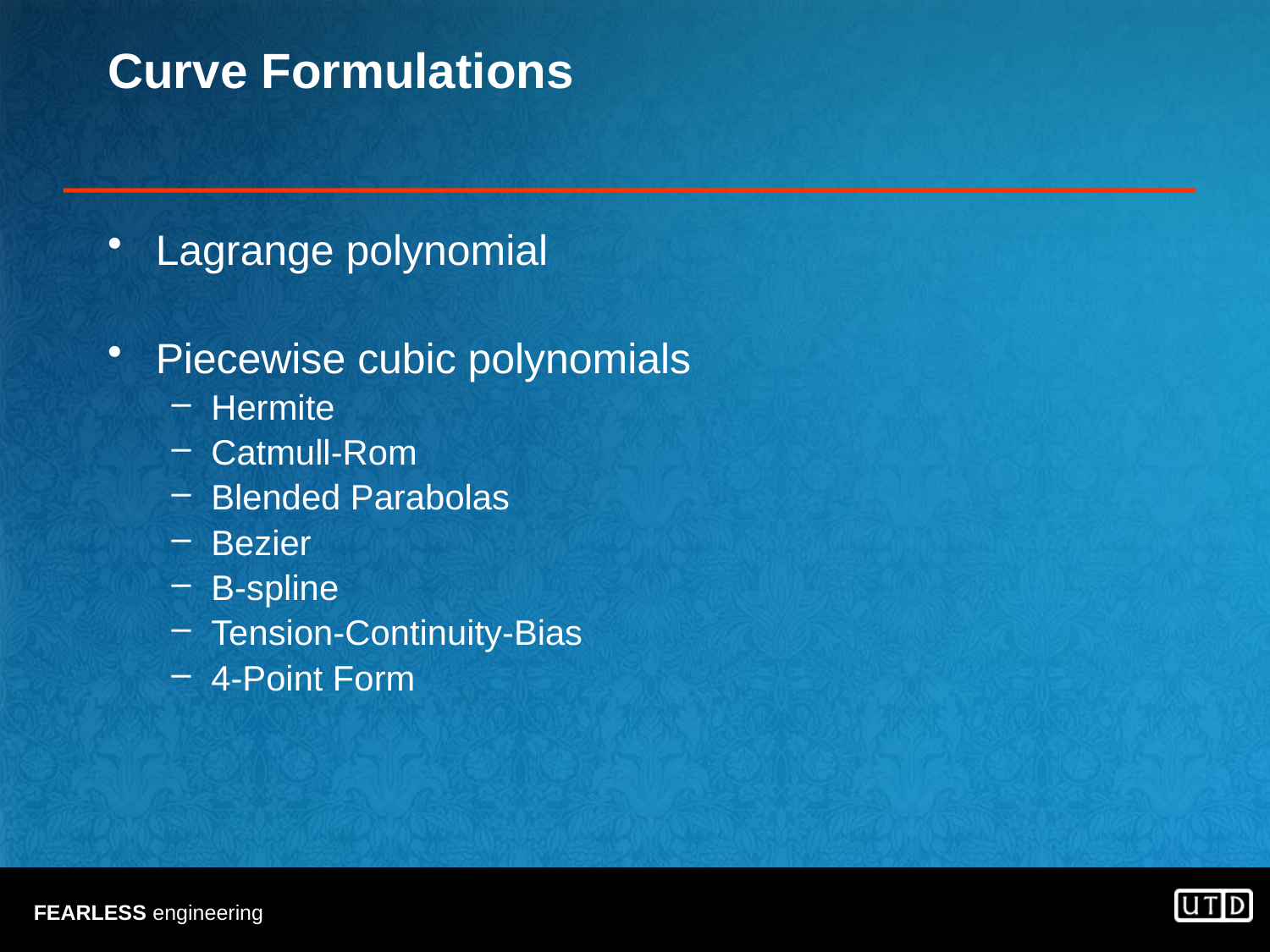

# Curve Formulations

Lagrange polynomial

Piecewise cubic polynomials
Hermite
Catmull-Rom
Blended Parabolas
Bezier
B-spline
Tension-Continuity-Bias
4-Point Form